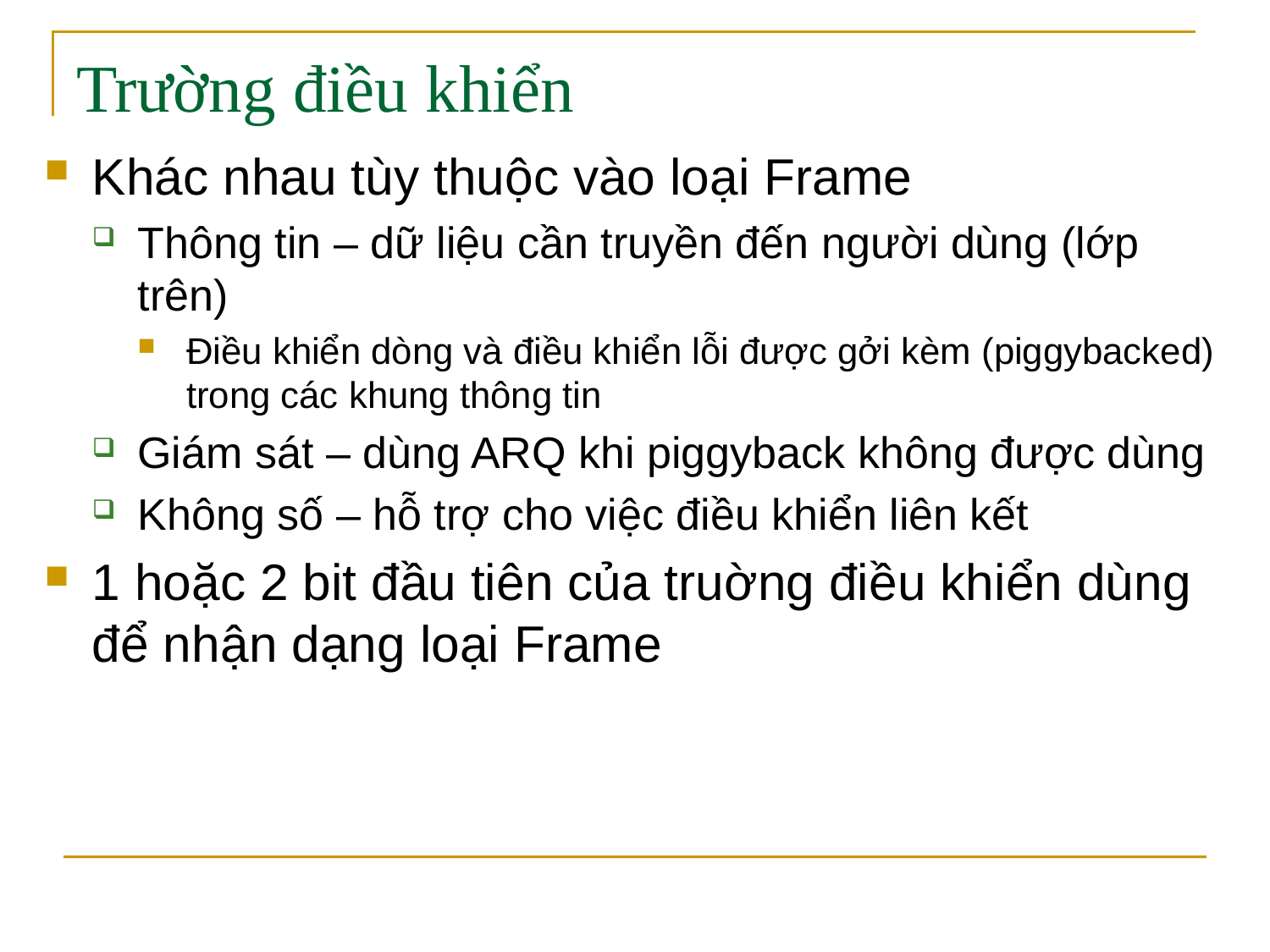

# Trường điều khiển
Khác nhau tùy thuộc vào loại Frame
Thông tin – dữ liệu cần truyền đến người dùng (lớp trên)
Điều khiển dòng và điều khiển lỗi được gởi kèm (piggybacked) trong các khung thông tin
Giám sát – dùng ARQ khi piggyback không được dùng
Không số – hỗ trợ cho việc điều khiển liên kết
1 hoặc 2 bit đầu tiên của truờng điều khiển dùng để nhận dạng loại Frame